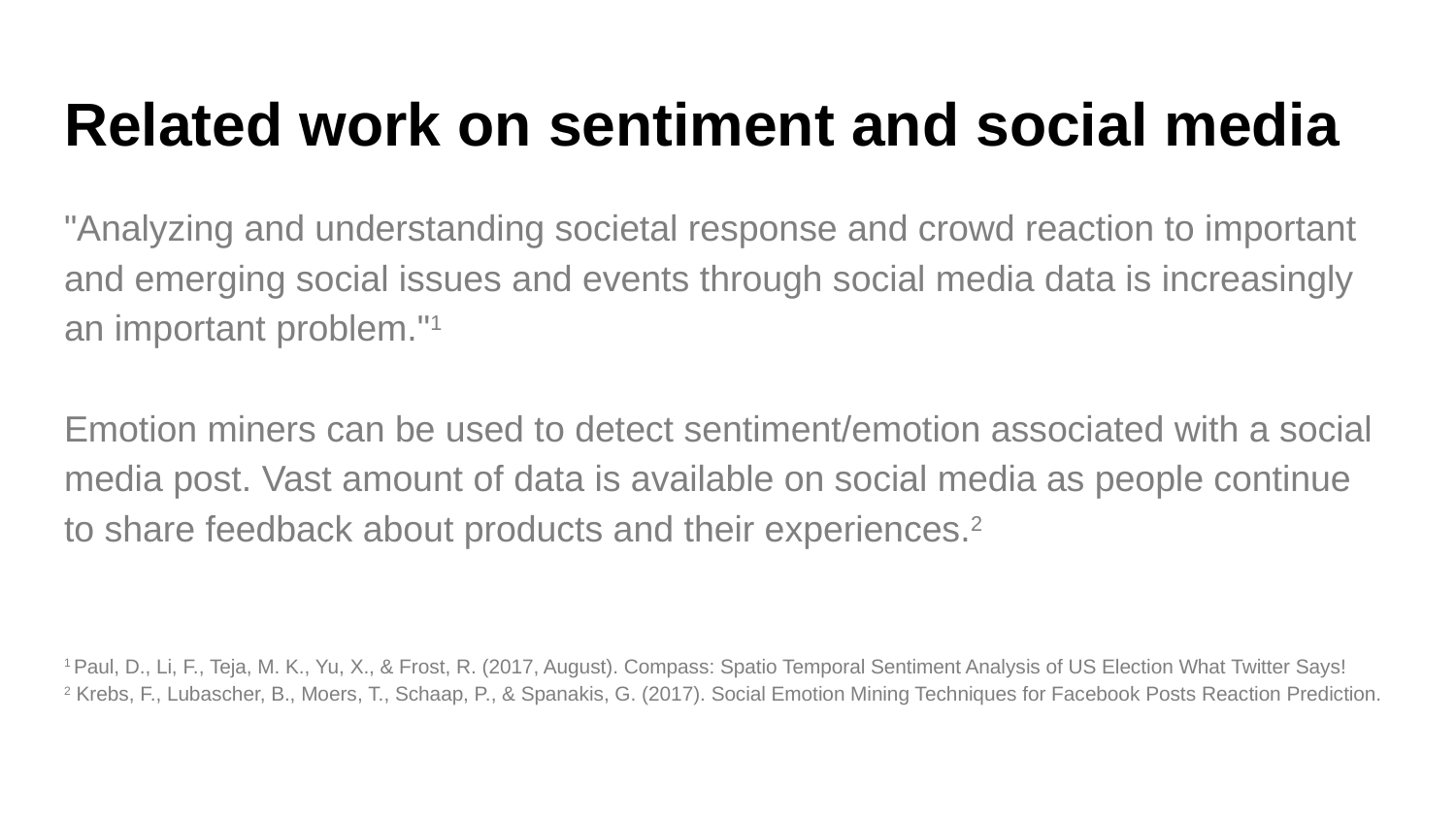

# Related work on sentiment and social media
"Analyzing and understanding societal response and crowd reaction to important and emerging social issues and events through social media data is increasingly an important problem."1

Emotion miners can be used to detect sentiment/emotion associated with a social media post. Vast amount of data is available on social media as people continue to share feedback about products and their experiences.2

1 Paul, D., Li, F., Teja, M. K., Yu, X., & Frost, R. (2017, August). Compass: Spatio Temporal Sentiment Analysis of US Election What Twitter Says!
2 Krebs, F., Lubascher, B., Moers, T., Schaap, P., & Spanakis, G. (2017). Social Emotion Mining Techniques for Facebook Posts Reaction Prediction.